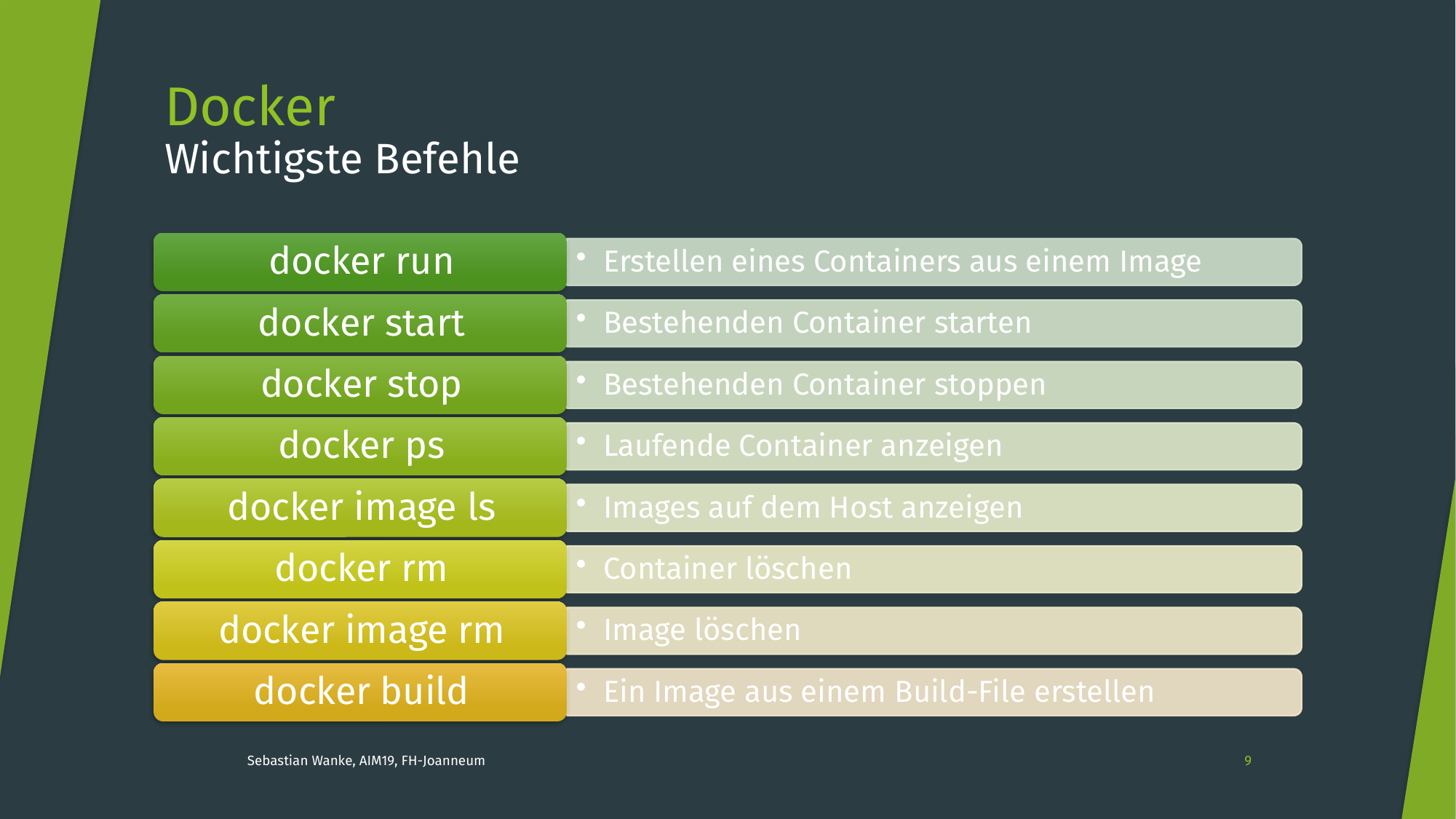

# Docker Wichtigste Befehle
Erstellen eines Containers aus einem Image
docker run
Bestehenden Container starten
docker start
Bestehenden Container stoppen
docker stop
Laufende Container anzeigen
docker ps
Images auf dem Host anzeigen
docker image ls
Container löschen
docker rm
Image löschen
docker image rm
Ein Image aus einem Build-File erstellen
docker build

Sebastian Wanke, AIM19, FH-Joanneum
9